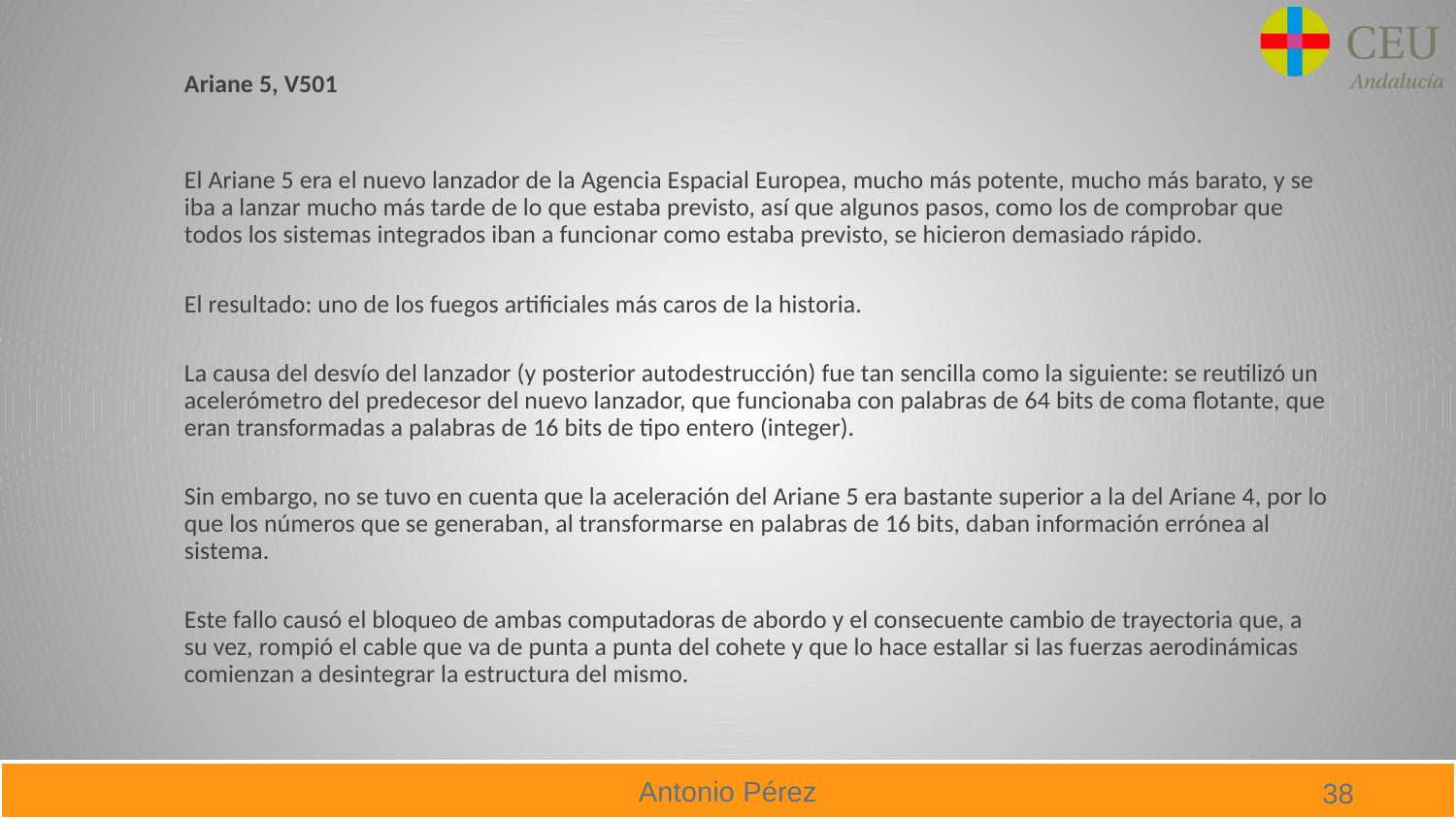

Ariane 5, V501
El Ariane 5 era el nuevo lanzador de la Agencia Espacial Europea, mucho más potente, mucho más barato, y se iba a lanzar mucho más tarde de lo que estaba previsto, así que algunos pasos, como los de comprobar que todos los sistemas integrados iban a funcionar como estaba previsto, se hicieron demasiado rápido.
El resultado: uno de los fuegos artificiales más caros de la historia.
La causa del desvío del lanzador (y posterior autodestrucción) fue tan sencilla como la siguiente: se reutilizó un acelerómetro del predecesor del nuevo lanzador, que funcionaba con palabras de 64 bits de coma flotante, que eran transformadas a palabras de 16 bits de tipo entero (integer).
Sin embargo, no se tuvo en cuenta que la aceleración del Ariane 5 era bastante superior a la del Ariane 4, por lo que los números que se generaban, al transformarse en palabras de 16 bits, daban información errónea al sistema.
Este fallo causó el bloqueo de ambas computadoras de abordo y el consecuente cambio de trayectoria que, a su vez, rompió el cable que va de punta a punta del cohete y que lo hace estallar si las fuerzas aerodinámicas comienzan a desintegrar la estructura del mismo.